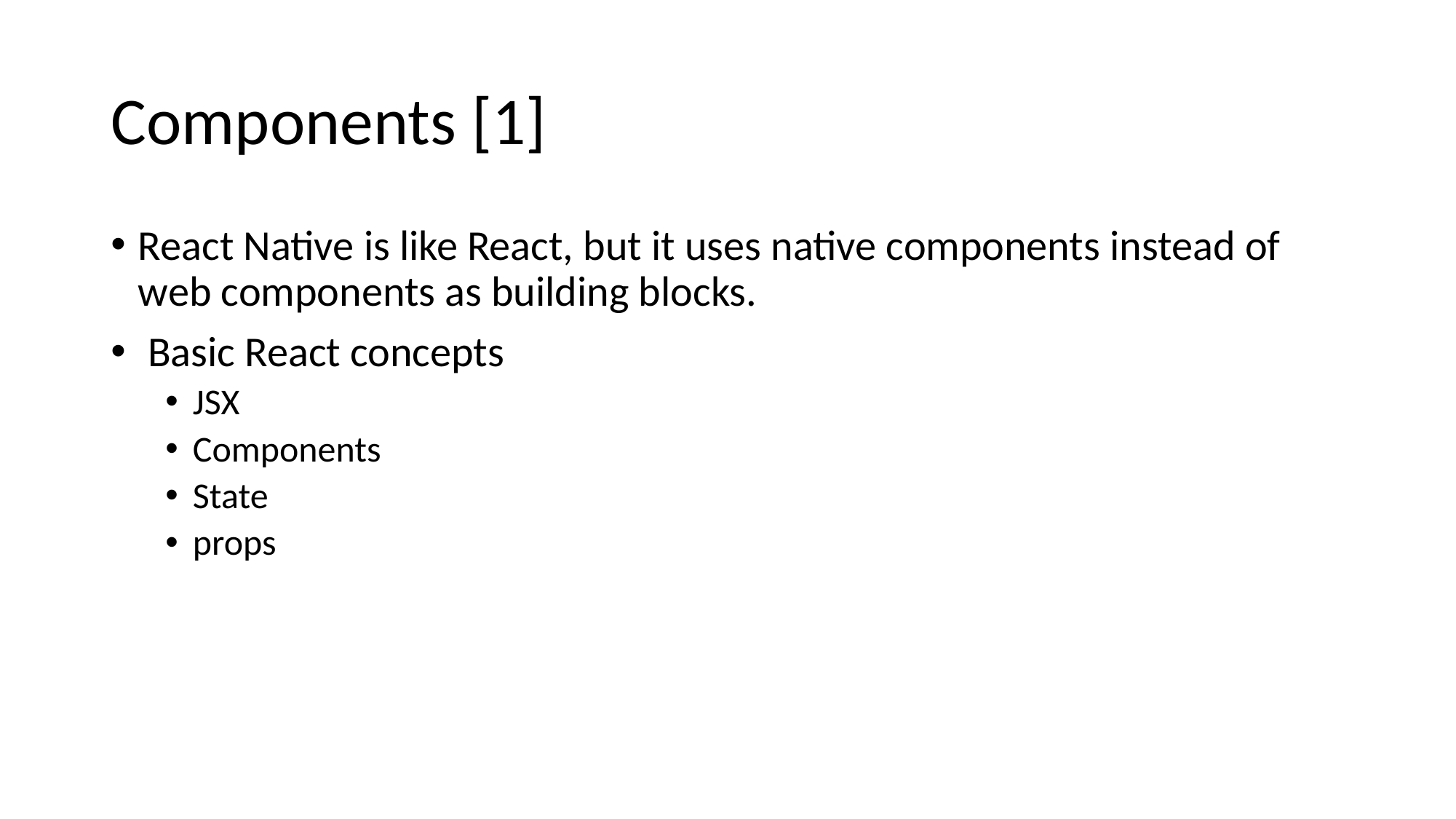

# Components [1]
React Native is like React, but it uses native components instead of web components as building blocks.
 Basic React concepts
JSX
Components
State
props